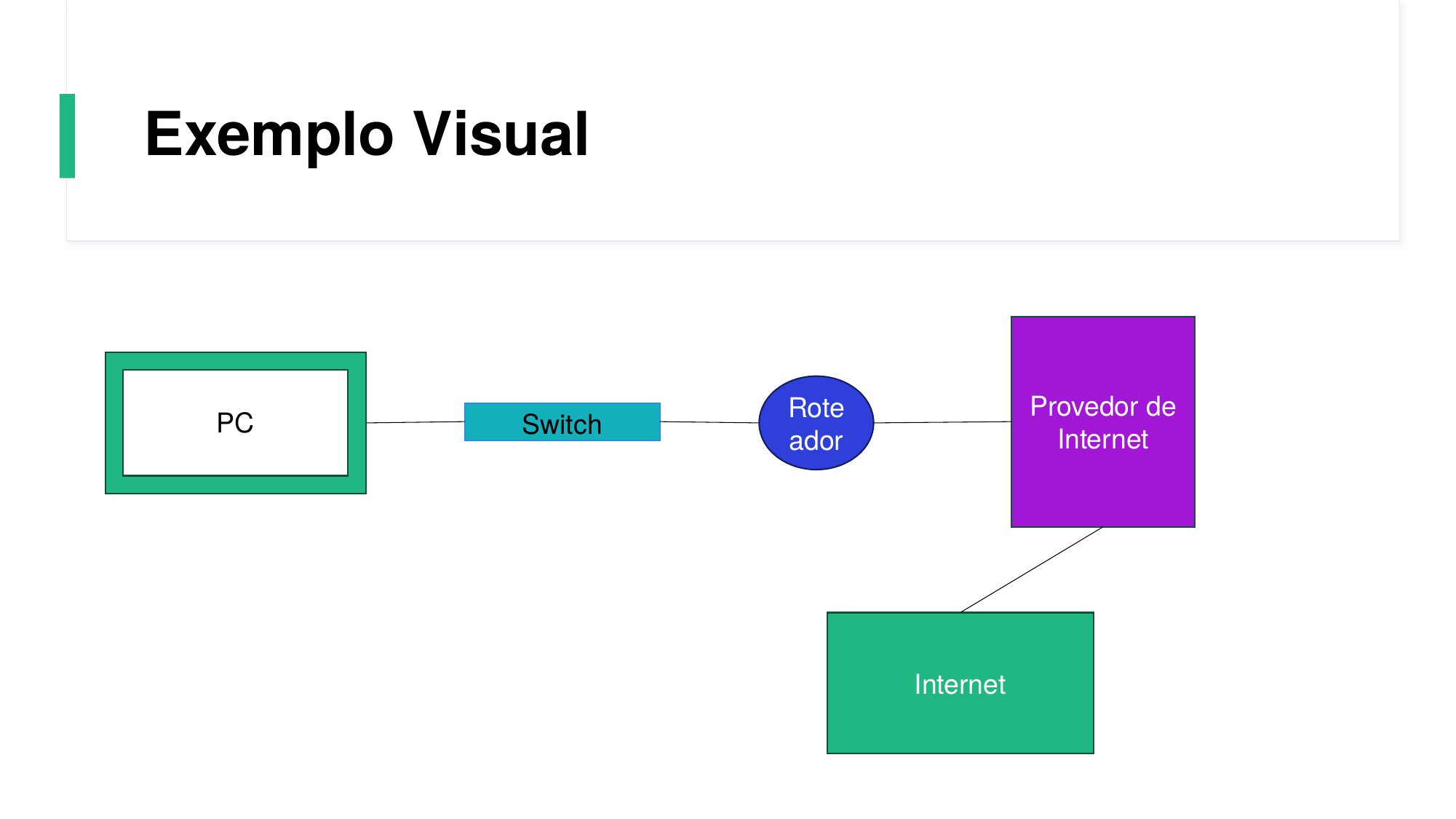

# Exemplo Visual
Provedor de Internet

Roteador
PC
Switch

Internet